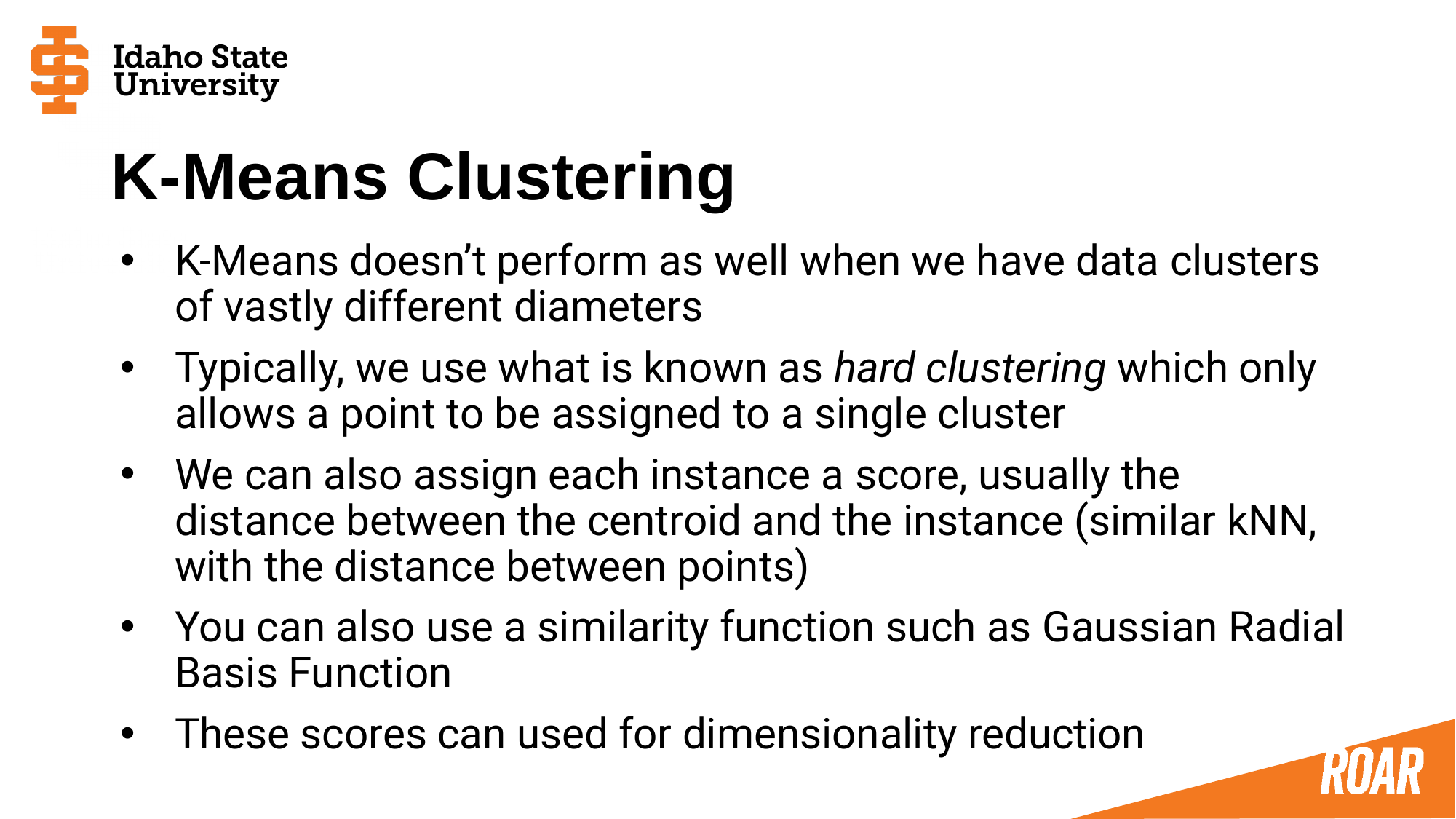

# K-Means Clustering
K-Means doesn’t perform as well when we have data clusters of vastly different diameters
Typically, we use what is known as hard clustering which only allows a point to be assigned to a single cluster
We can also assign each instance a score, usually the distance between the centroid and the instance (similar kNN, with the distance between points)
You can also use a similarity function such as Gaussian Radial Basis Function
These scores can used for dimensionality reduction